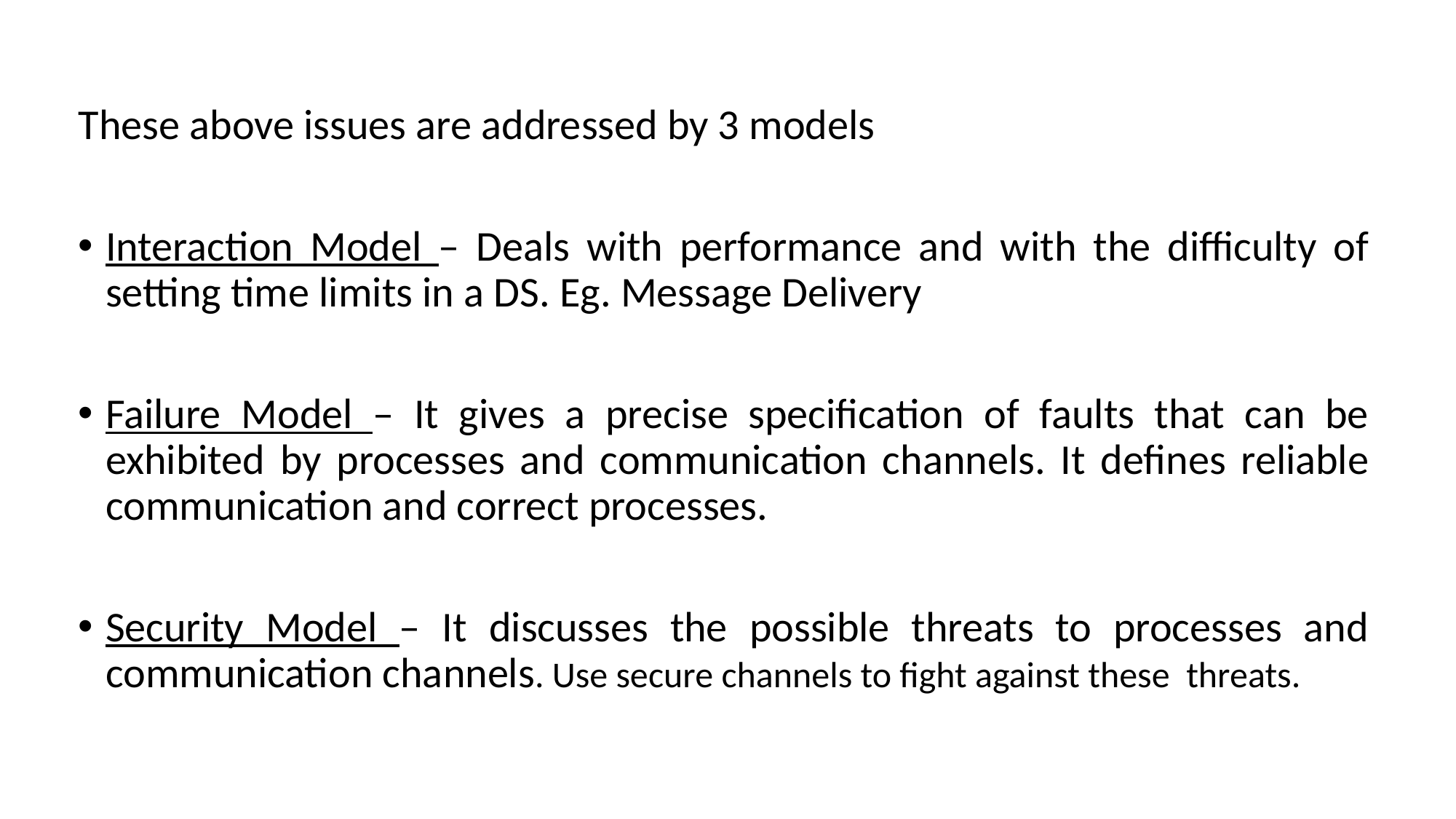

These above issues are addressed by 3 models

Interaction Model – Deals with performance and with the difficulty of setting time limits in a DS. Eg. Message Delivery

Failure Model – It gives a precise specification of faults that can be exhibited by processes and communication channels. It defines reliable communication and correct processes.

Security Model – It discusses the possible threats to processes and communication channels. Use secure channels to fight against these  threats.